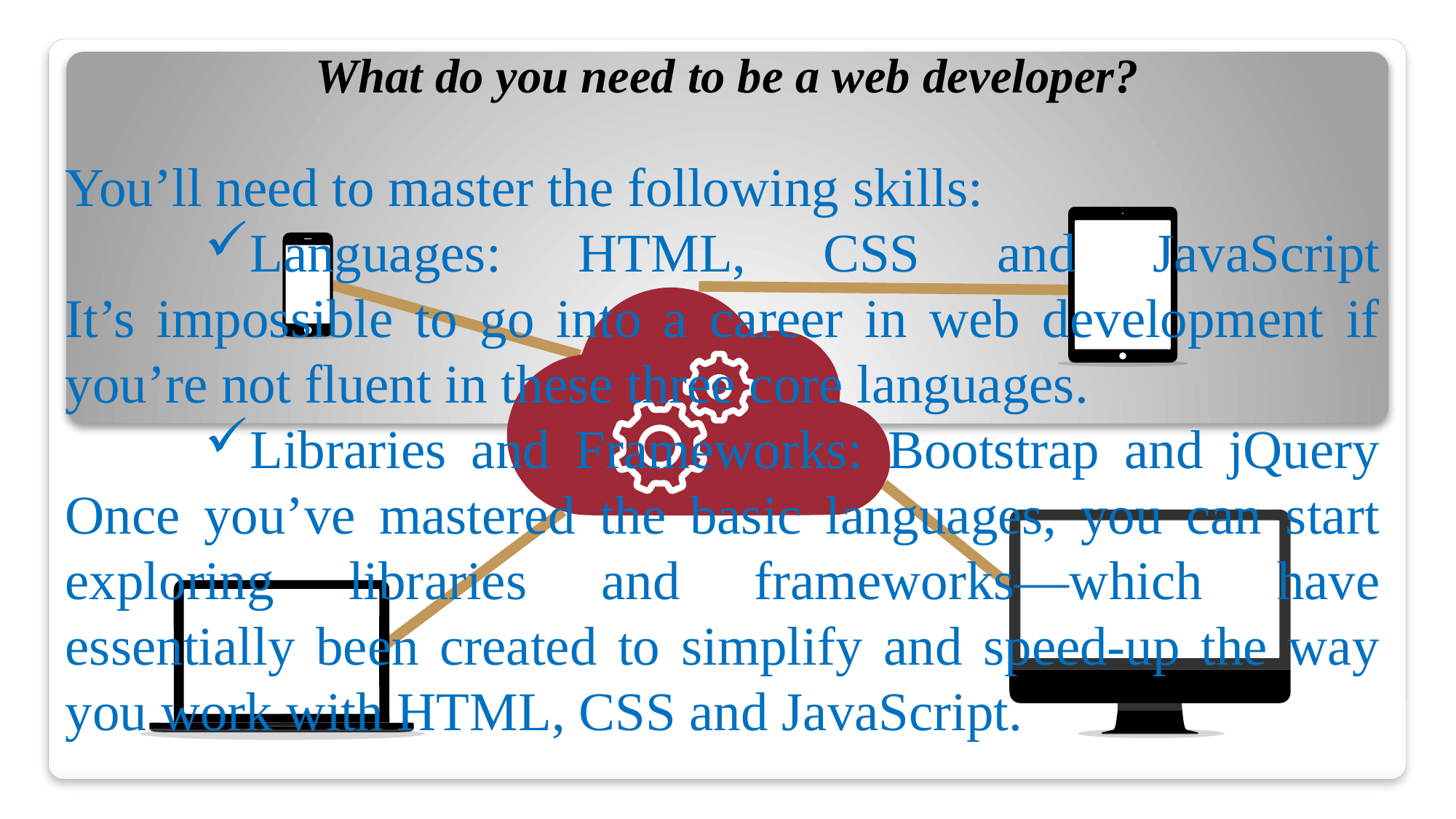

What do you need to be a web developer?
You’ll need to master the following skills:
Languages: HTML, CSS and JavaScript
It’s impossible to go into a career in web development if you’re not fluent in these three core languages.
Libraries and Frameworks: Bootstrap and jQuery
Once you’ve mastered the basic languages, you can start exploring libraries and frameworks—which have essentially been created to simplify and speed-up the way you work with HTML, CSS and JavaScript.